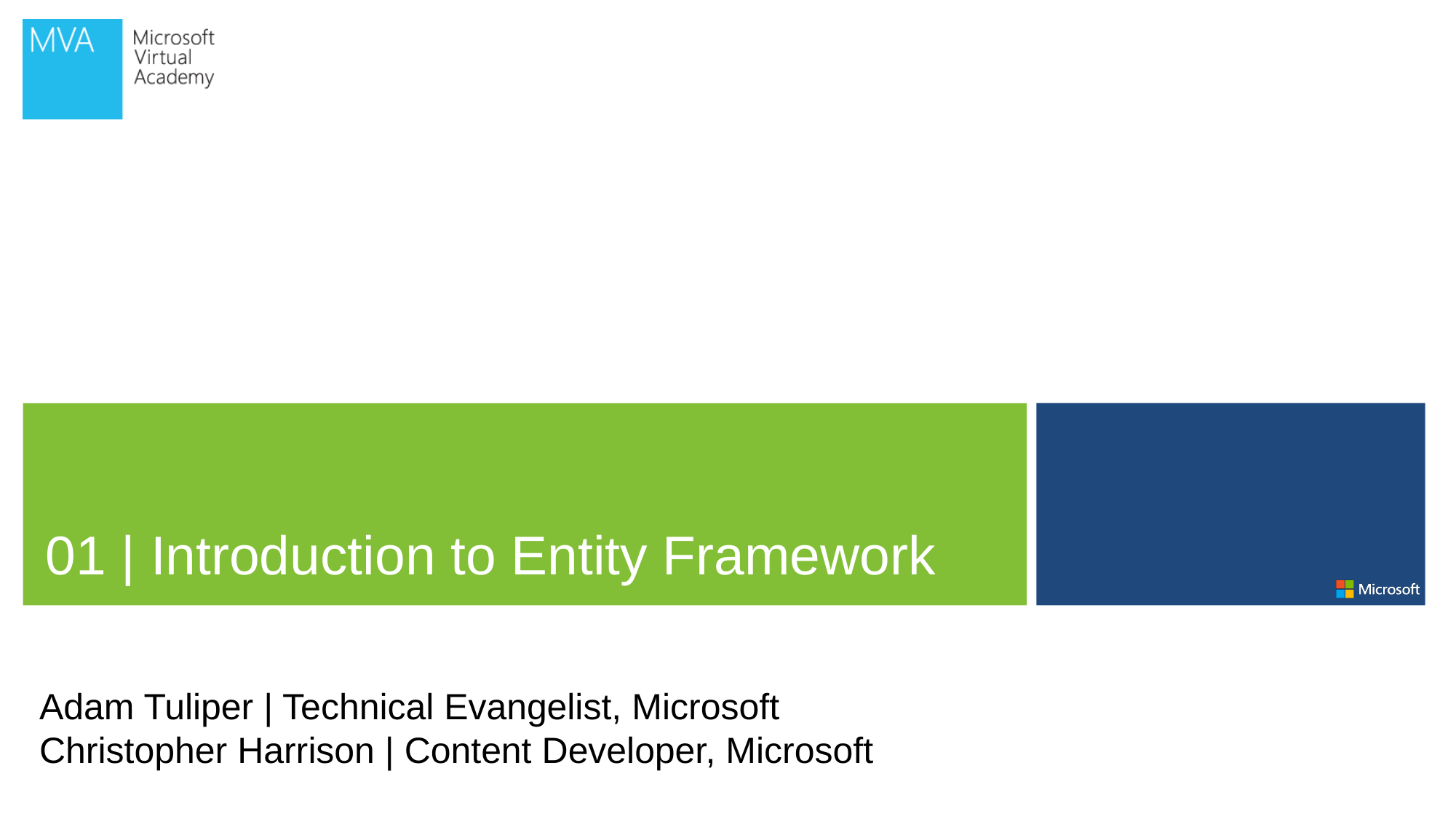

01 | Introduction to Entity Framework
Adam Tuliper | Technical Evangelist, Microsoft
Christopher Harrison | Content Developer, Microsoft